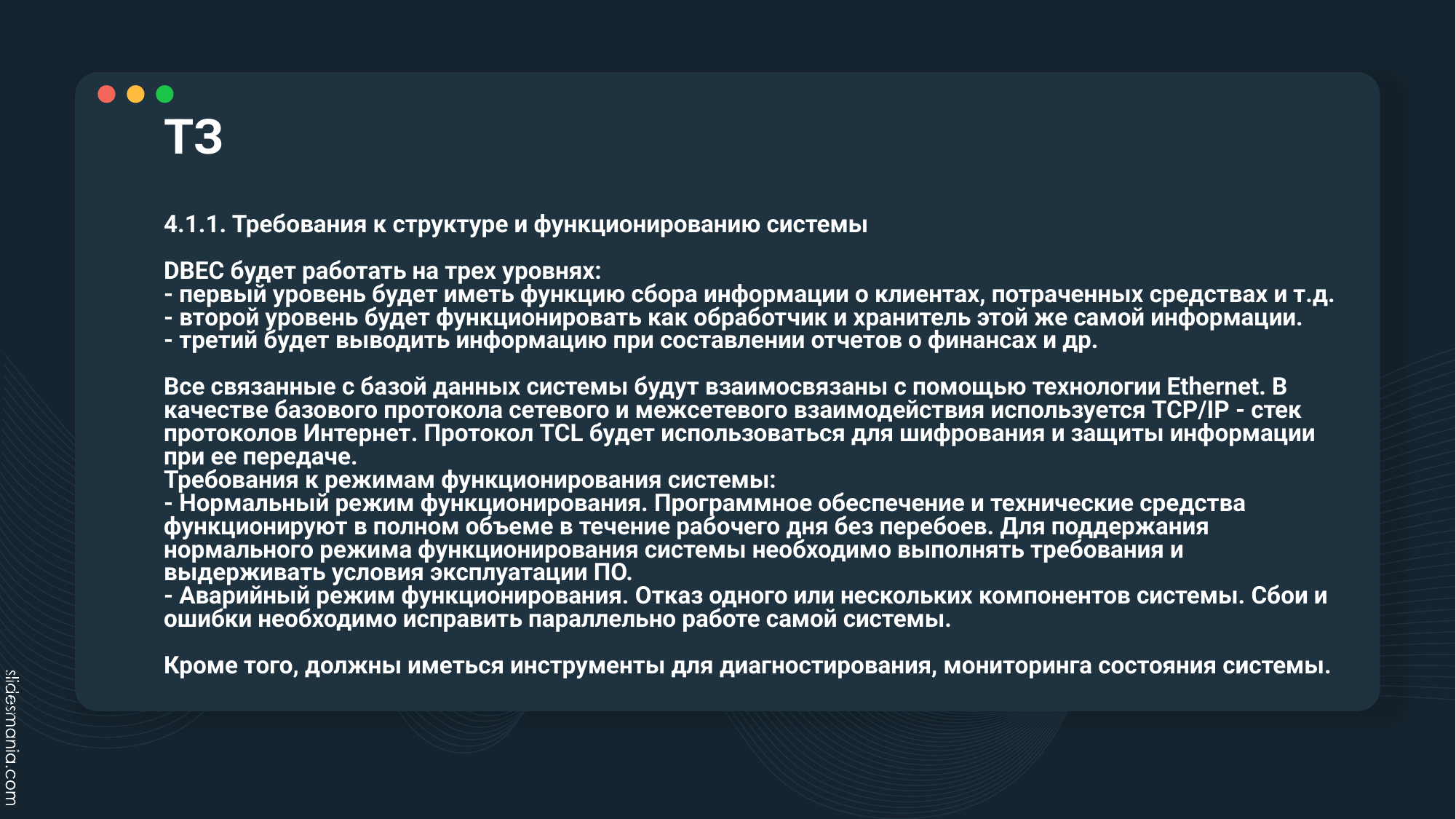

# ТЗ
4.1.1. Требования к структуре и функционированию системы

DBEC будет работать на трех уровнях:
- первый уровень будет иметь функцию сбора информации о клиентах, потраченных средствах и т.д.
- второй уровень будет функционировать как обработчик и хранитель этой же самой информации.
- третий будет выводить информацию при составлении отчетов о финансах и др.

Все связанные с базой данных системы будут взаимосвязаны с помощью технологии Ethernet. В качестве базового протокола сетевого и межсетевого взаимодействия используется TCP/IP - стек протоколов Интернет. Протокол TCL будет использоваться для шифрования и защиты информации при ее передаче.
Требования к режимам функционирования системы:
- Нормальный режим функционирования. Программное обеспечение и технические средства функционируют в полном объеме в течение рабочего дня без перебоев. Для поддержания нормального режима функционирования системы необходимо выполнять требования и выдерживать условия эксплуатации ПО.
- Аварийный режим функционирования. Отказ одного или нескольких компонентов системы. Сбои и ошибки необходимо исправить параллельно работе самой системы.

Кроме того, должны иметься инструменты для диагностирования, мониторинга состояния системы.